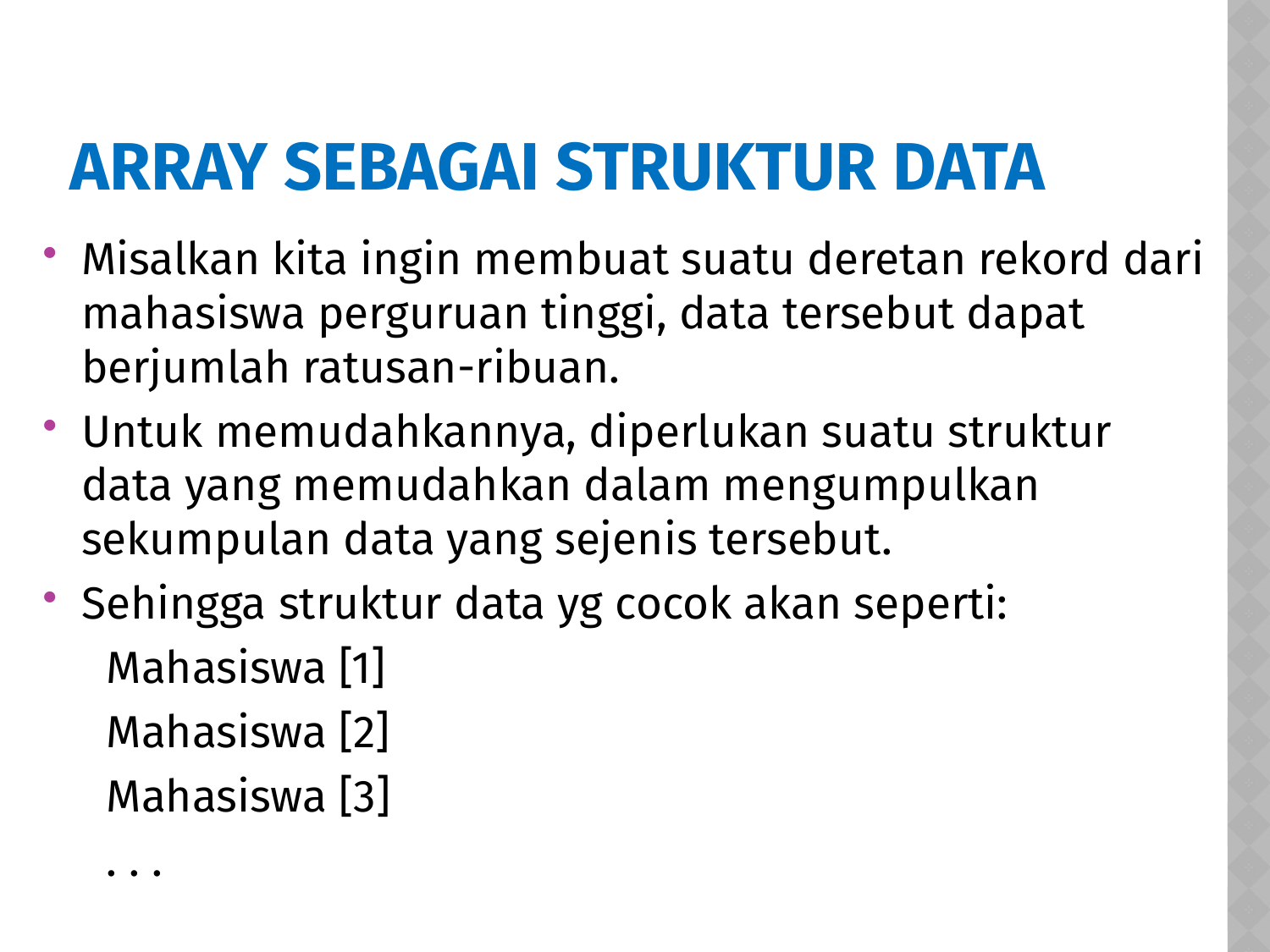

# Array sebagai struktur data
Misalkan kita ingin membuat suatu deretan rekord dari mahasiswa perguruan tinggi, data tersebut dapat berjumlah ratusan-ribuan.
Untuk memudahkannya, diperlukan suatu struktur data yang memudahkan dalam mengumpulkan sekumpulan data yang sejenis tersebut.
Sehingga struktur data yg cocok akan seperti:
Mahasiswa [1]
Mahasiswa [2]
Mahasiswa [3]
. . .